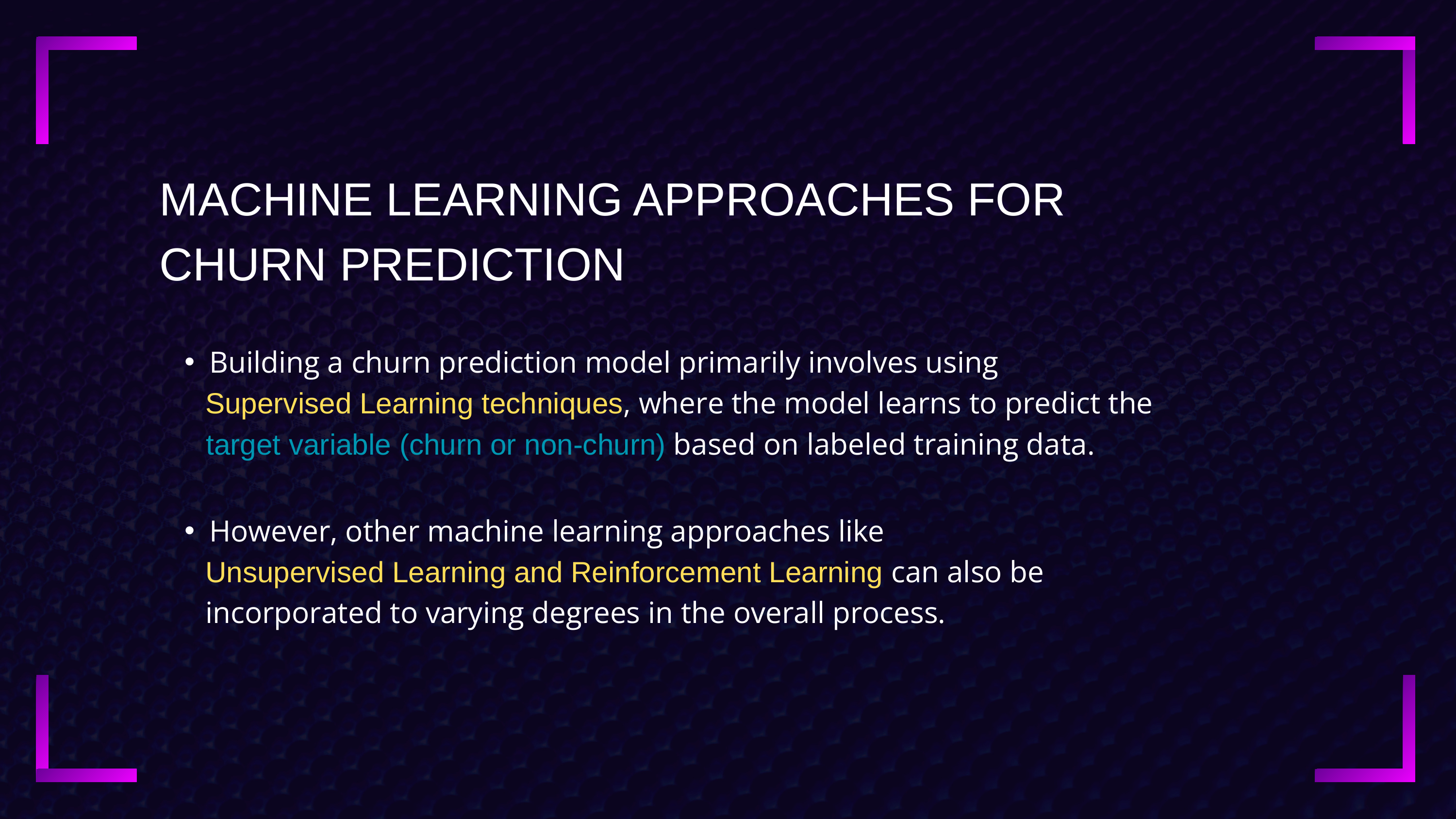

MACHINE LEARNING APPROACHES FOR CHURN PREDICTION
Building a churn prediction model primarily involves using
      Supervised Learning techniques, where the model learns to predict the
      target variable (churn or non-churn) based on labeled training data.
However, other machine learning approaches like
      Unsupervised Learning and Reinforcement Learning can also be
      incorporated to varying degrees in the overall process.